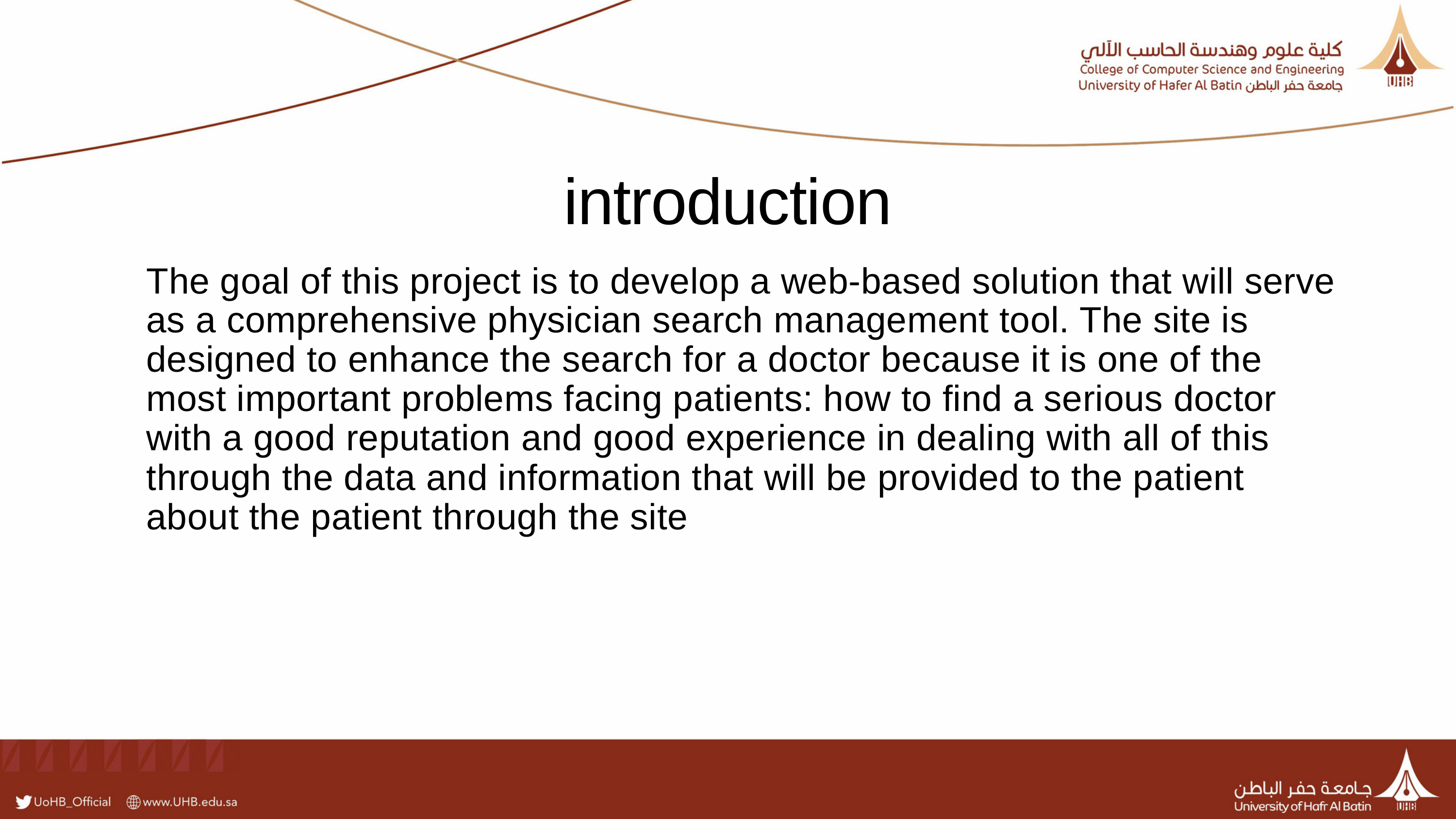

introduction
The goal of this project is to develop a web-based solution that will serve as a comprehensive physician search management tool. The site is designed to enhance the search for a doctor because it is one of the most important problems facing patients: how to find a serious doctor with a good reputation and good experience in dealing with all of this through the data and information that will be provided to the patient about the patient through the site